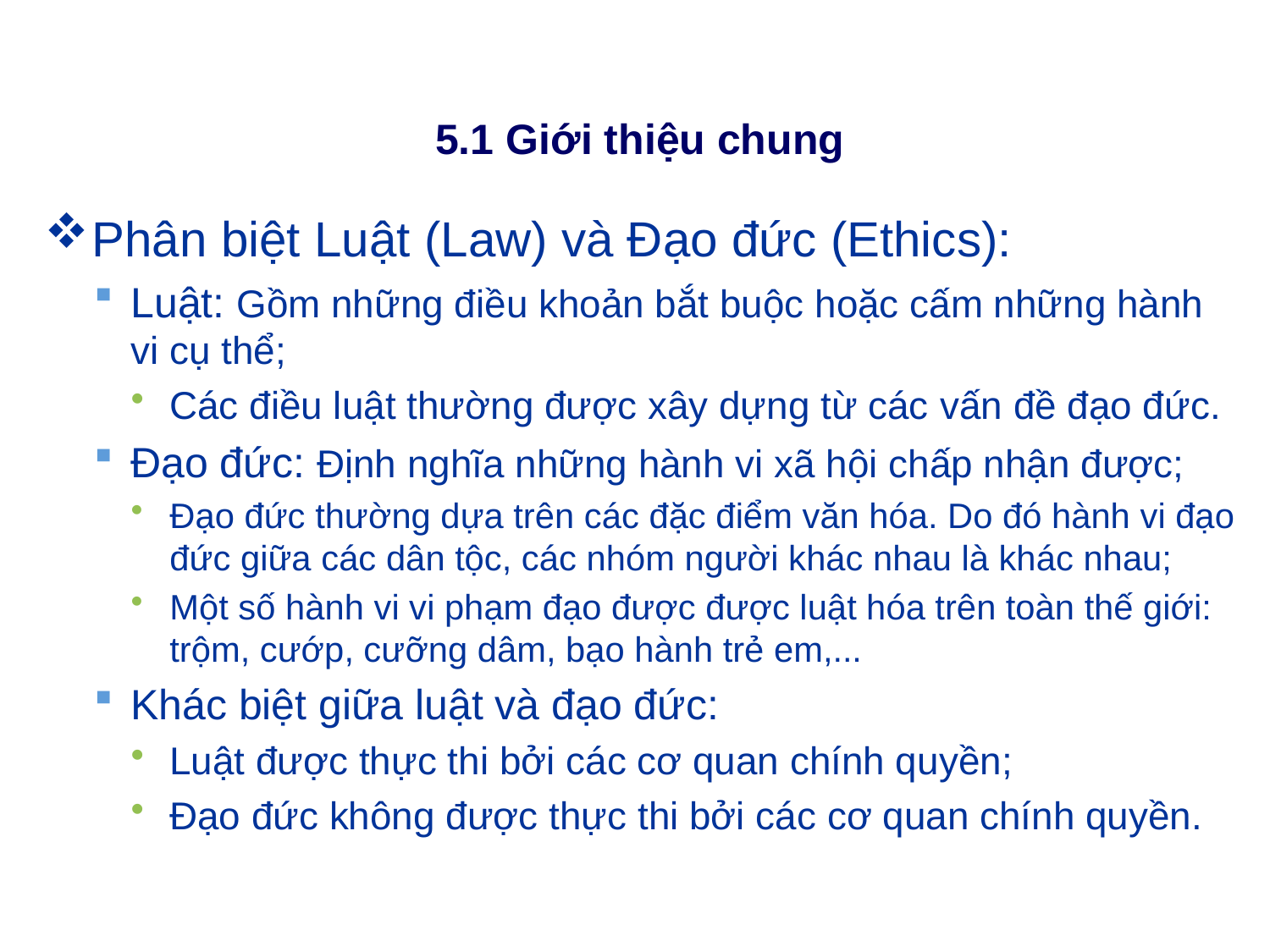

# 5.1 Giới thiệu chung
Phân biệt Luật (Law) và Đạo đức (Ethics):
Luật: Gồm những điều khoản bắt buộc hoặc cấm những hành vi cụ thể;
Các điều luật thường được xây dựng từ các vấn đề đạo đức.
Đạo đức: Định nghĩa những hành vi xã hội chấp nhận được;
Đạo đức thường dựa trên các đặc điểm văn hóa. Do đó hành vi đạo đức giữa các dân tộc, các nhóm người khác nhau là khác nhau;
Một số hành vi vi phạm đạo được được luật hóa trên toàn thế giới: trộm, cướp, cưỡng dâm, bạo hành trẻ em,...
Khác biệt giữa luật và đạo đức:
Luật được thực thi bởi các cơ quan chính quyền;
Đạo đức không được thực thi bởi các cơ quan chính quyền.